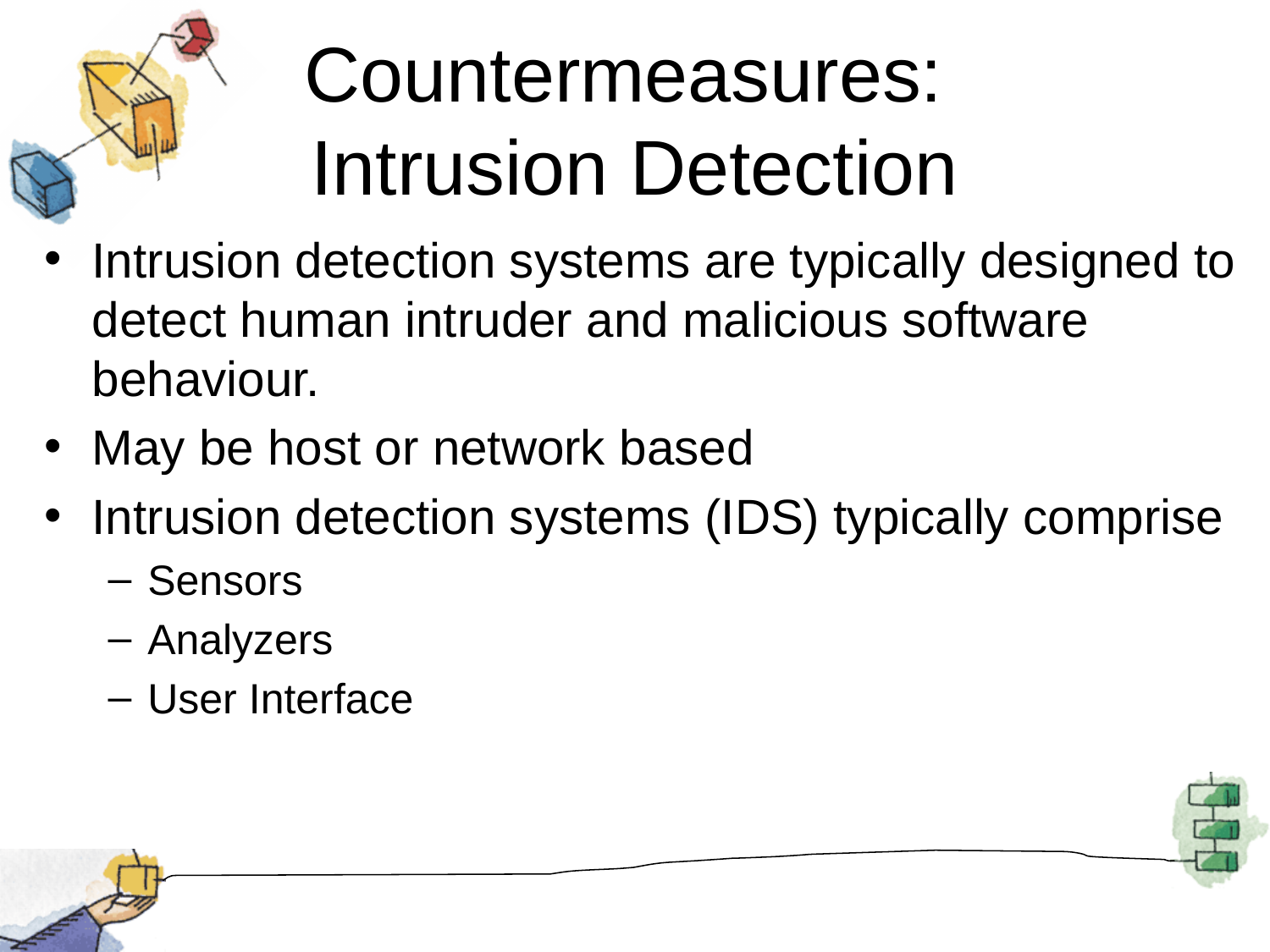

# Countermeasures: Intrusion Detection
Intrusion detection systems are typically designed to detect human intruder and malicious software behaviour.
May be host or network based
Intrusion detection systems (IDS) typically comprise
Sensors
Analyzers
User Interface